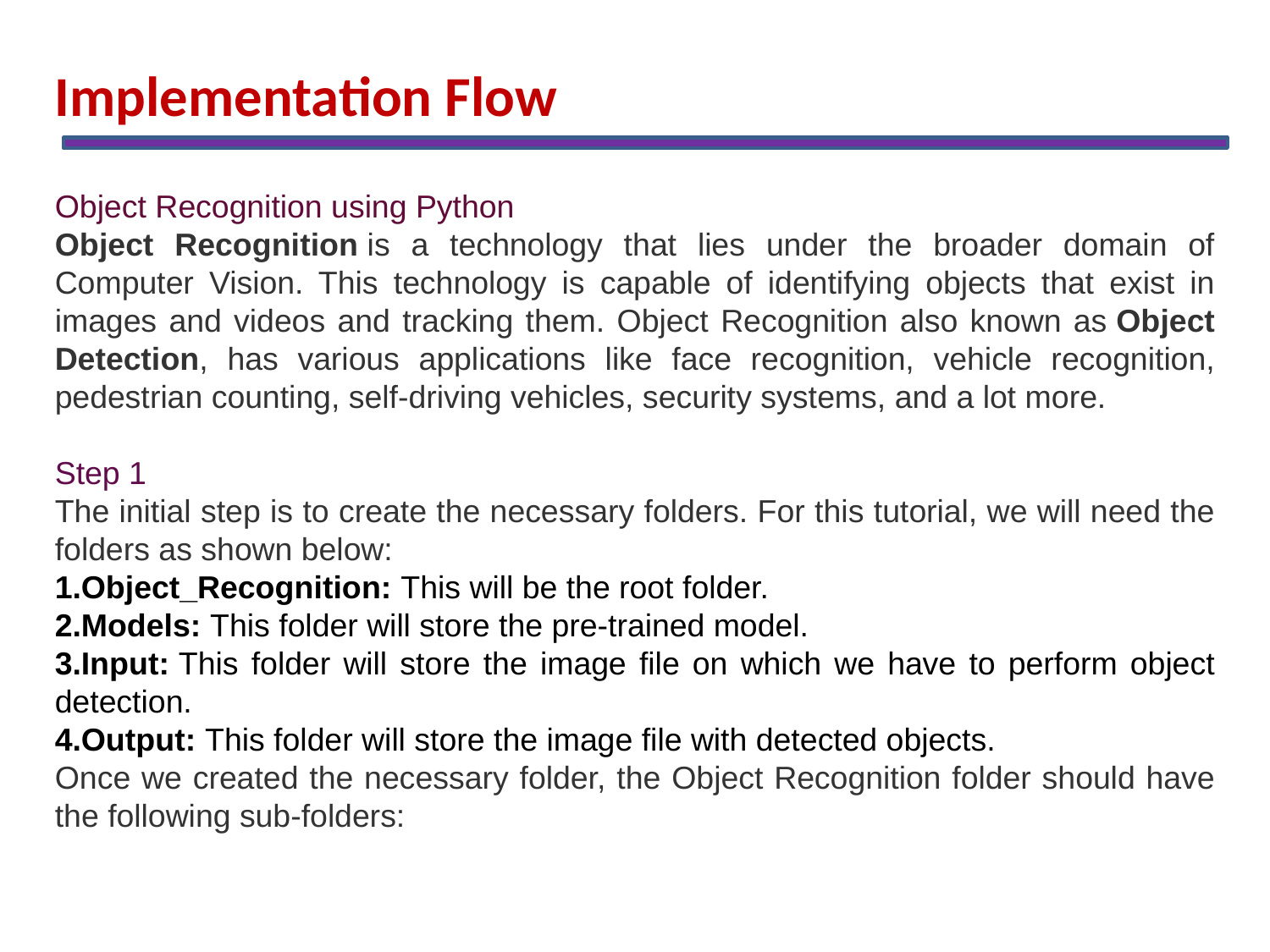

Implementation Flow

Object Recognition using Python
Object Recognition is a technology that lies under the broader domain of Computer Vision. This technology is capable of identifying objects that exist in images and videos and tracking them. Object Recognition also known as Object Detection, has various applications like face recognition, vehicle recognition, pedestrian counting, self-driving vehicles, security systems, and a lot more.

Step 1
The initial step is to create the necessary folders. For this tutorial, we will need the folders as shown below:
Object_Recognition: This will be the root folder.
Models: This folder will store the pre-trained model.
Input: This folder will store the image file on which we have to perform object detection.
Output: This folder will store the image file with detected objects.
Once we created the necessary folder, the Object Recognition folder should have the following sub-folders: